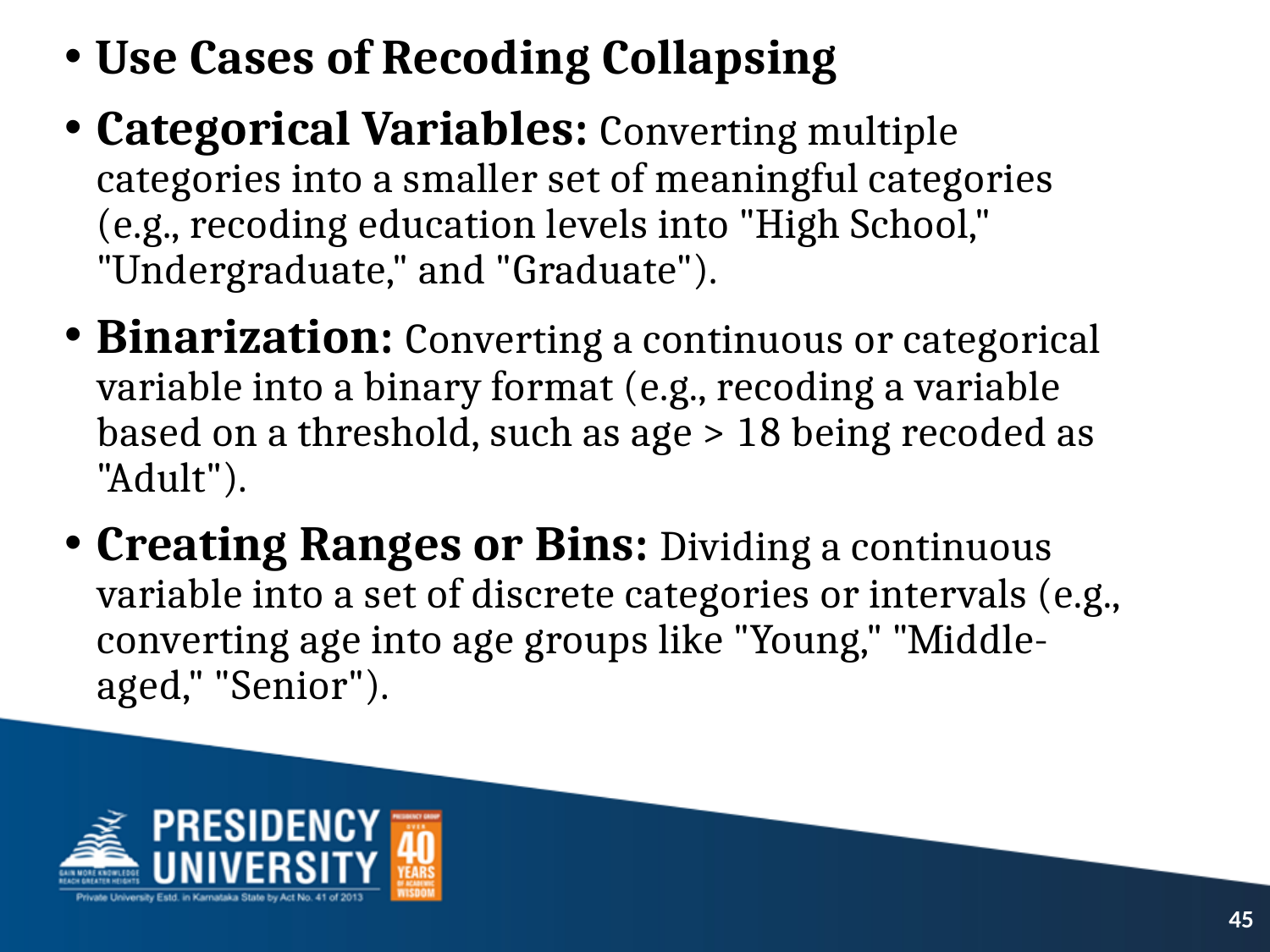

Use Cases of Recoding Collapsing
Categorical Variables: Converting multiple categories into a smaller set of meaningful categories (e.g., recoding education levels into "High School," "Undergraduate," and "Graduate").
Binarization: Converting a continuous or categorical variable into a binary format (e.g., recoding a variable based on a threshold, such as age > 18 being recoded as "Adult").
Creating Ranges or Bins: Dividing a continuous variable into a set of discrete categories or intervals (e.g., converting age into age groups like "Young," "Middle-aged," "Senior").
45